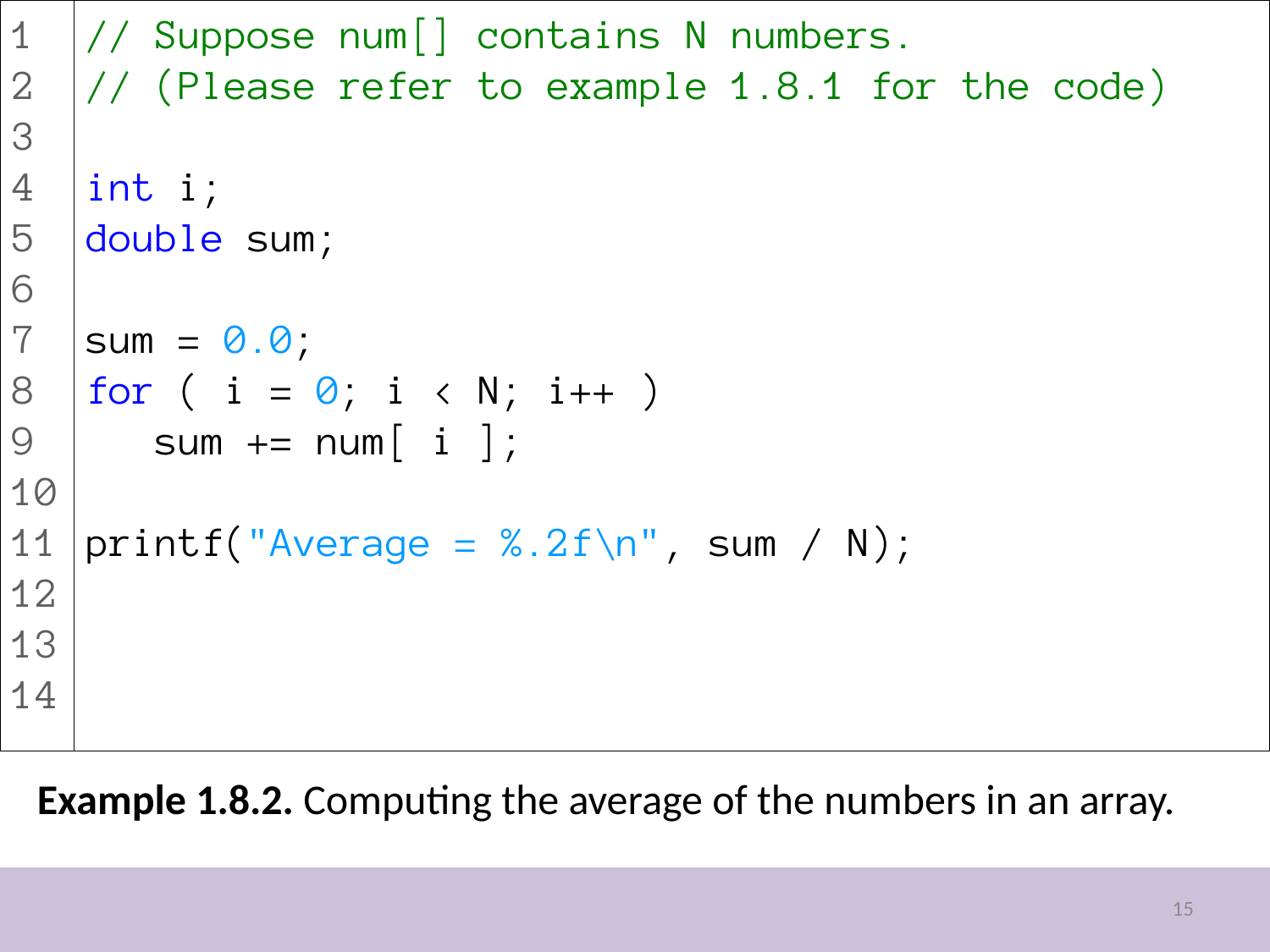

1
2
3
4
5
6
7
8
9
10
11
12
13
14
// Suppose num[] contains N numbers.
// (Please refer to example 1.8.1 for the code)

int i;
double sum;

sum = 0.0;
for ( i = 0; i < N; i++ )
   sum += num[ i ];

printf("Average = %.2f\n", sum / N);

Example 1.8.2. Computing the average of the numbers in an array.
15